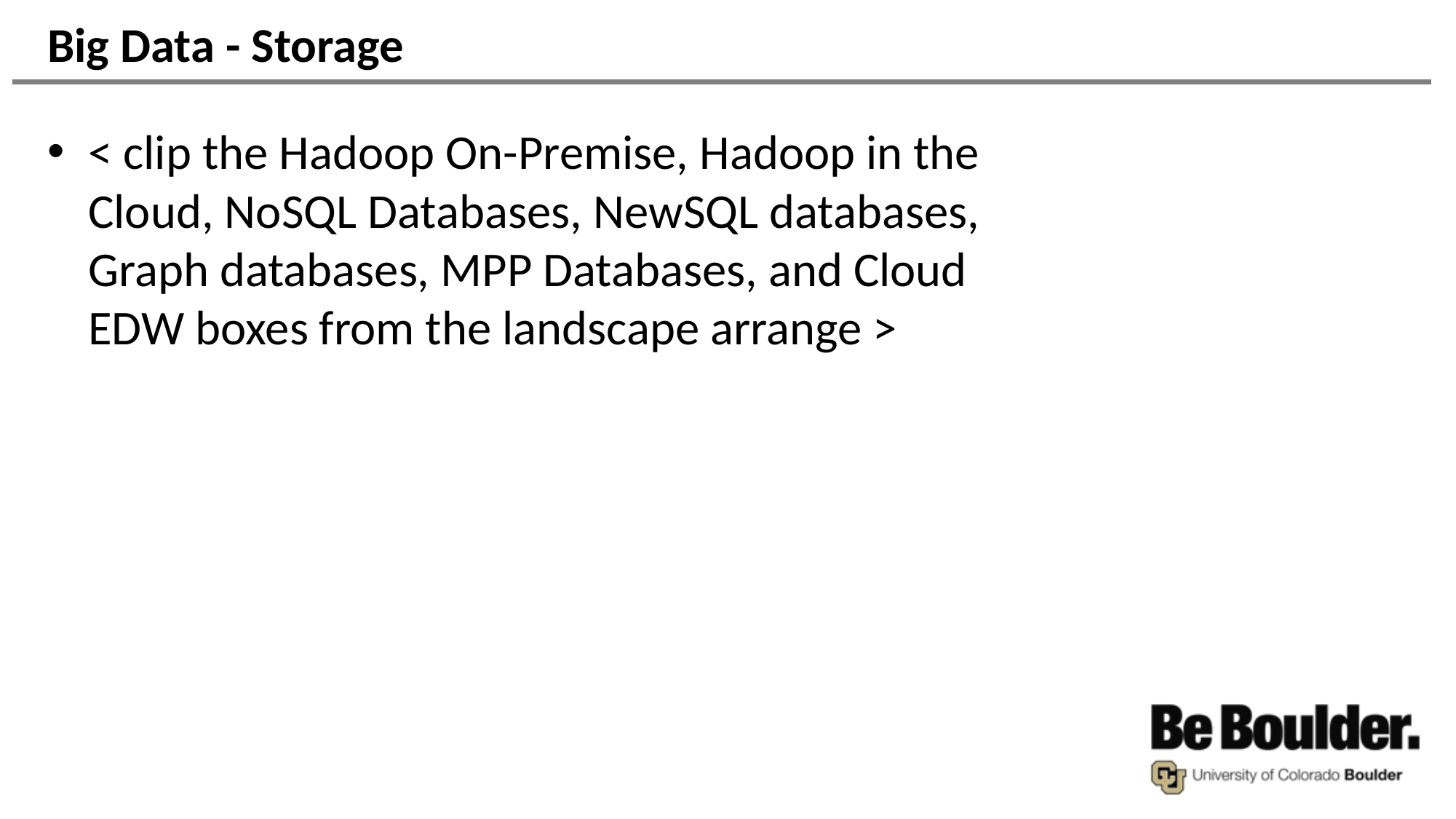

# Big Data - Storage
< clip the Hadoop On-Premise, Hadoop in the Cloud, NoSQL Databases, NewSQL databases, Graph databases, MPP Databases, and Cloud EDW boxes from the landscape arrange >